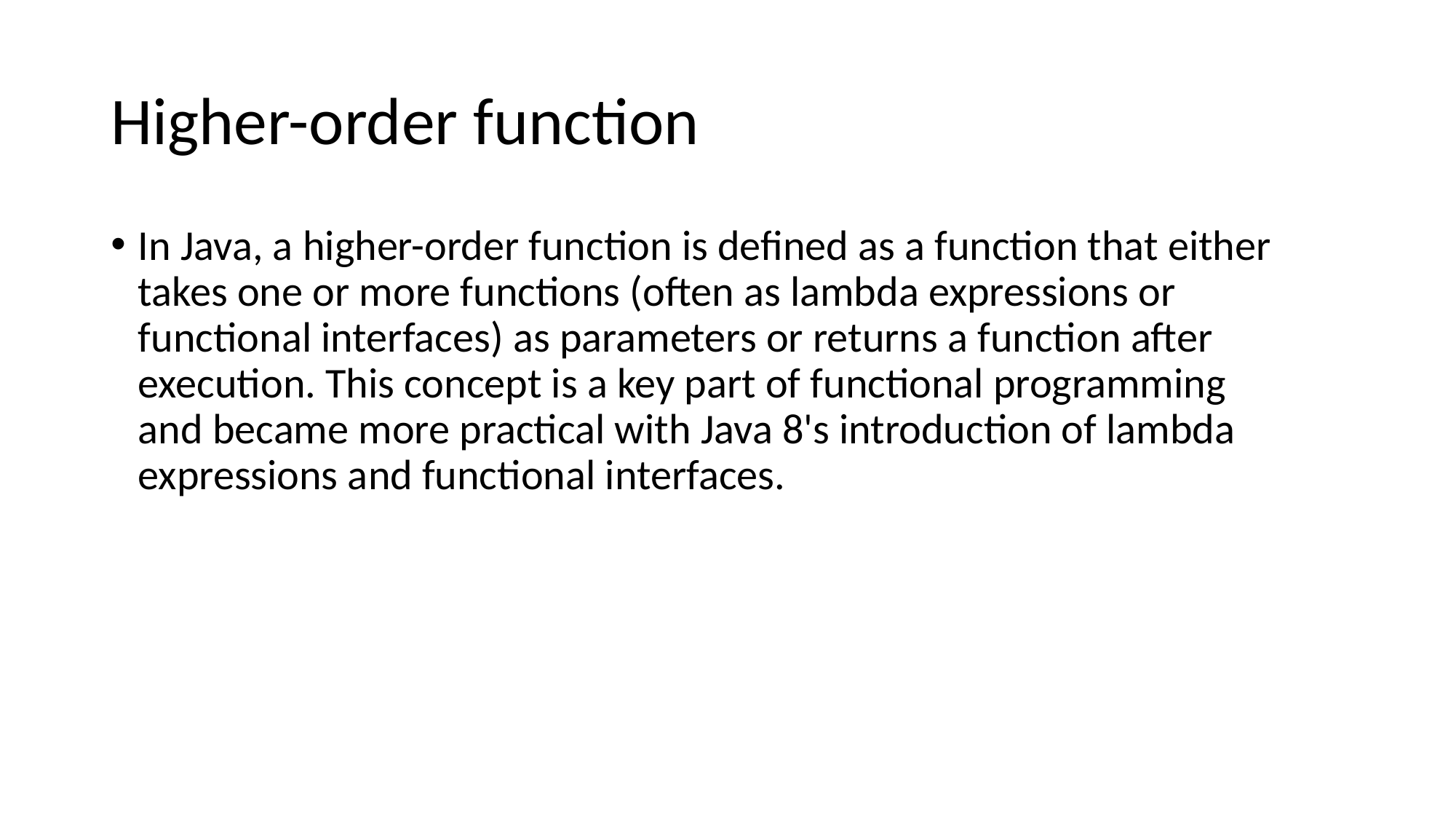

# Higher-order function
In Java, a higher-order function is defined as a function that either takes one or more functions (often as lambda expressions or functional interfaces) as parameters or returns a function after execution. This concept is a key part of functional programming and became more practical with Java 8's introduction of lambda expressions and functional interfaces.